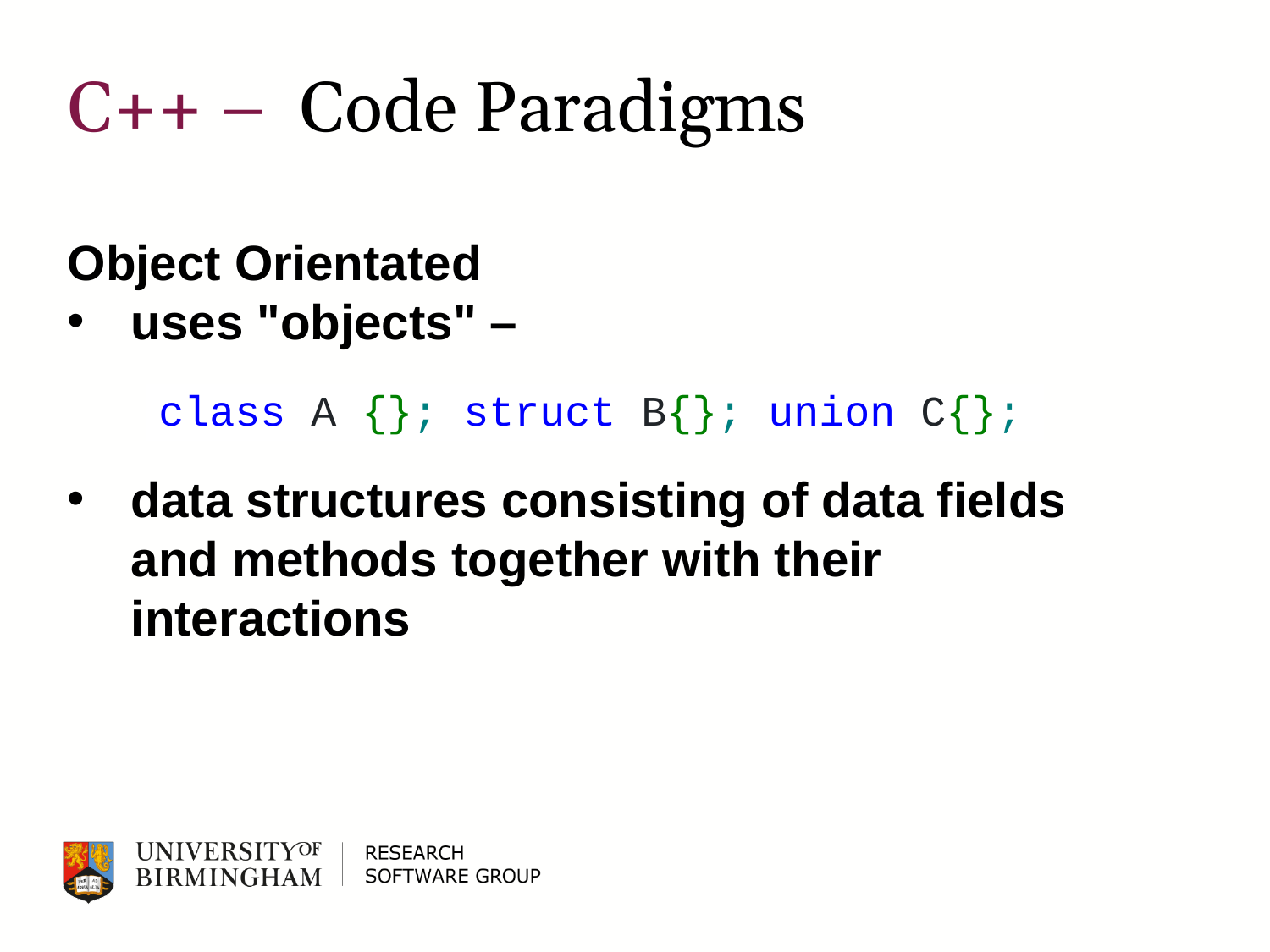

# C++ –  Code Paradigms
Object Orientated
uses "objects" –

data structures consisting of data fields and methods together with their interactions
class A {}; struct B{}; union C{};